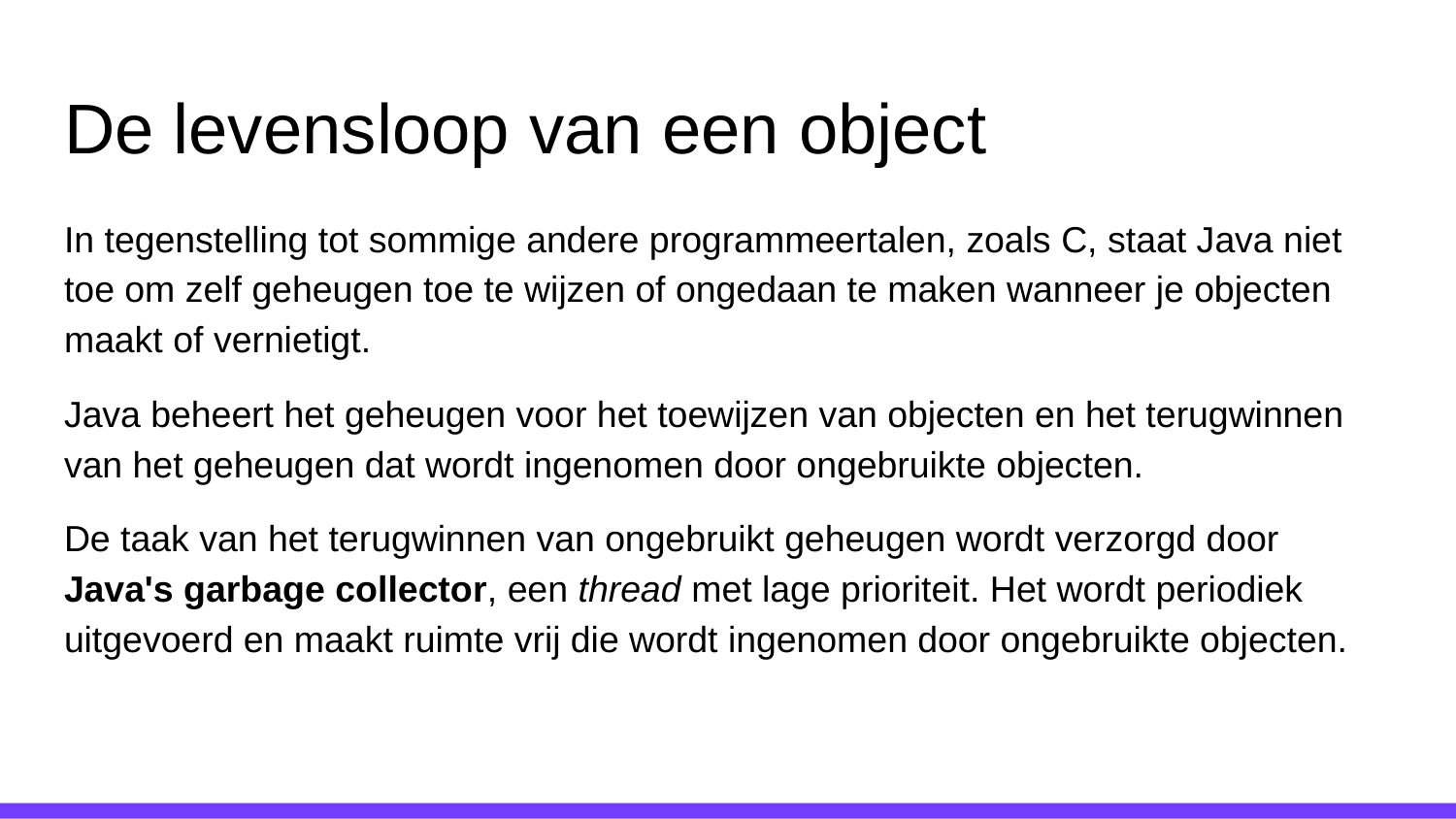

# De levensloop van een object
In tegenstelling tot sommige andere programmeertalen, zoals C, staat Java niet toe om zelf geheugen toe te wijzen of ongedaan te maken wanneer je objecten maakt of vernietigt.
Java beheert het geheugen voor het toewijzen van objecten en het terugwinnen van het geheugen dat wordt ingenomen door ongebruikte objecten.
De taak van het terugwinnen van ongebruikt geheugen wordt verzorgd door Java's garbage collector, een thread met lage prioriteit. Het wordt periodiek uitgevoerd en maakt ruimte vrij die wordt ingenomen door ongebruikte objecten.